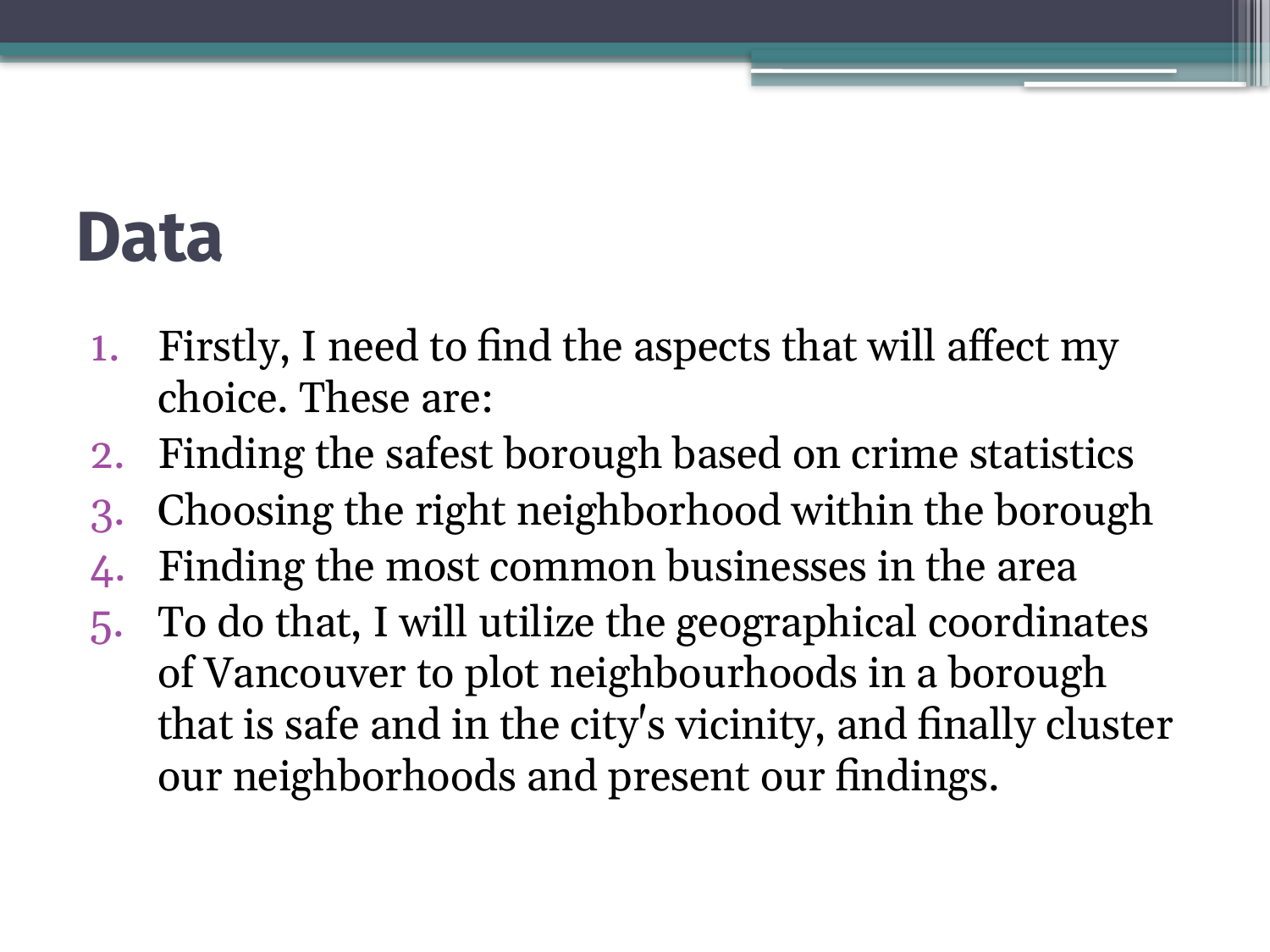

# Data
Firstly, I need to find the aspects that will affect my choice. These are:
Finding the safest borough based on crime statistics
Choosing the right neighborhood within the borough
Finding the most common businesses in the area
To do that, I will utilize the geographical coordinates of Vancouver to plot neighbourhoods in a borough that is safe and in the city's vicinity, and finally cluster our neighborhoods and present our findings.